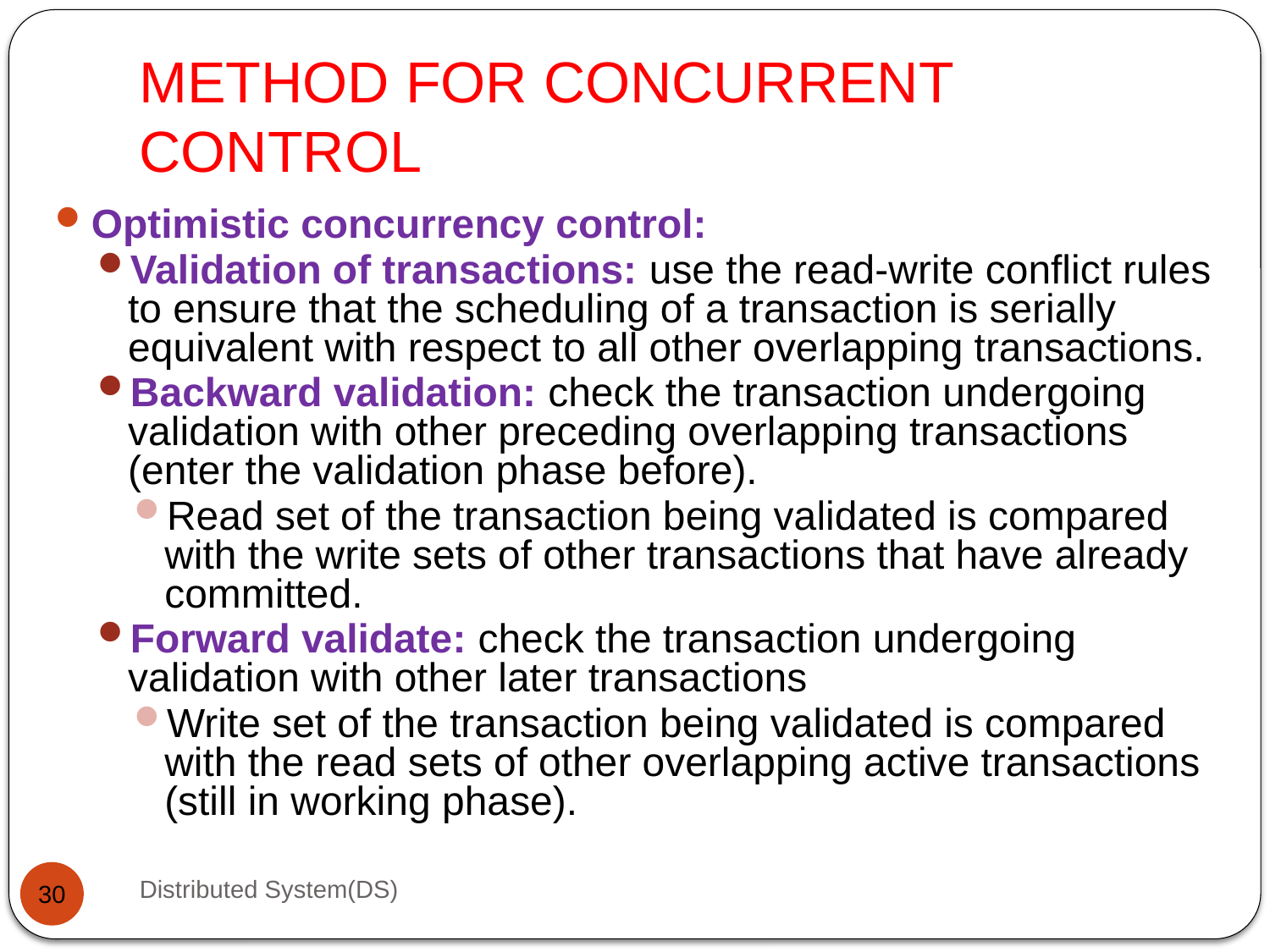

# METHOD FOR CONCURRENT CONTROL
Optimistic concurrency control:
Validation of transactions: use the read-write conflict rules to ensure that the scheduling of a transaction is serially equivalent with respect to all other overlapping transactions.
Backward validation: check the transaction undergoing validation with other preceding overlapping transactions (enter the validation phase before).
Read set of the transaction being validated is compared with the write sets of other transactions that have already committed.
Forward validate: check the transaction undergoing validation with other later transactions
Write set of the transaction being validated is compared with the read sets of other overlapping active transactions (still in working phase).
Distributed System(DS)
30